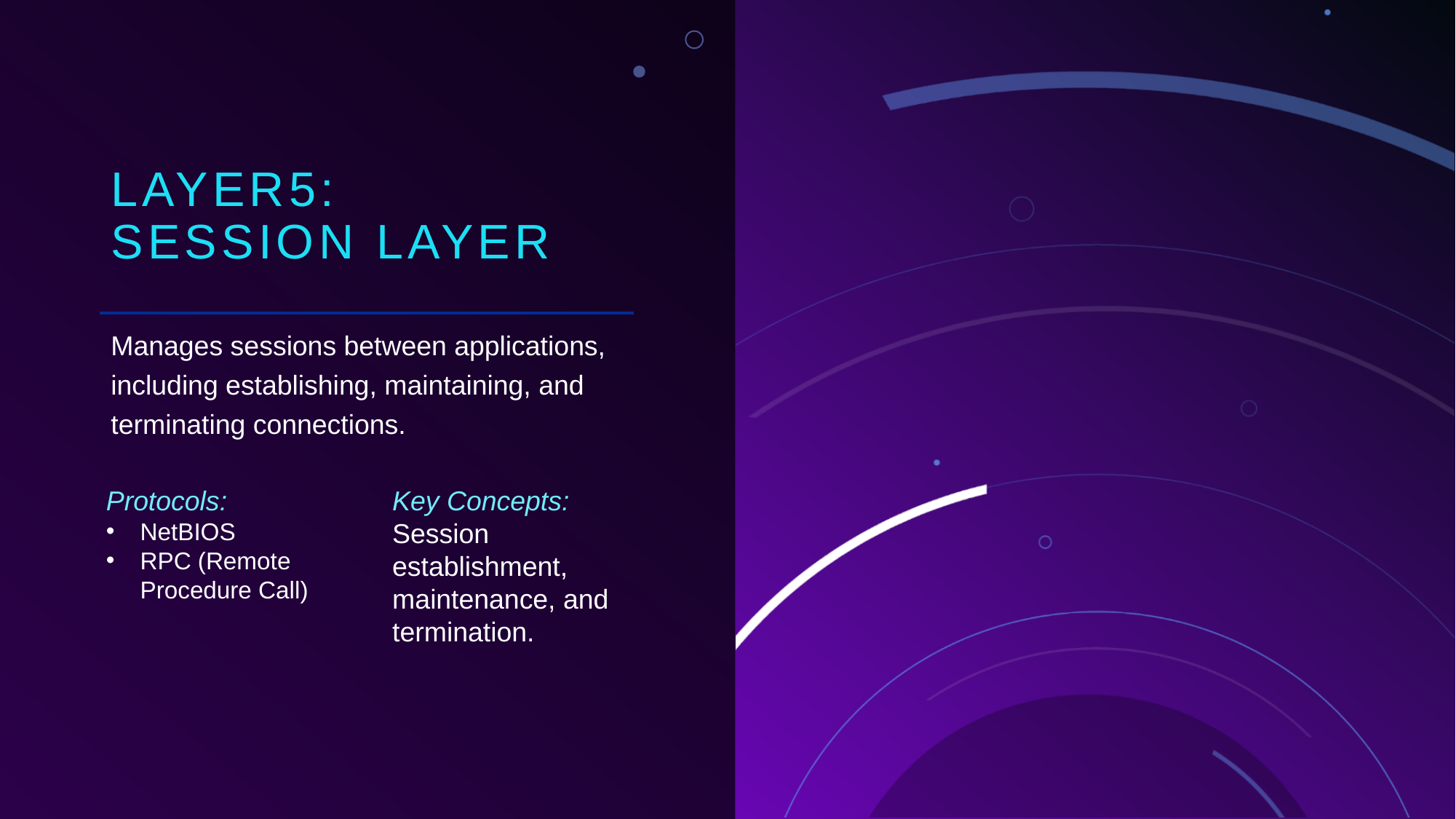

# Layer5: Session Layer
Manages sessions between applications, including establishing, maintaining, and terminating connections.
Protocols:
NetBIOS
RPC (Remote Procedure Call)
Key Concepts:
Session establishment, maintenance, and termination.